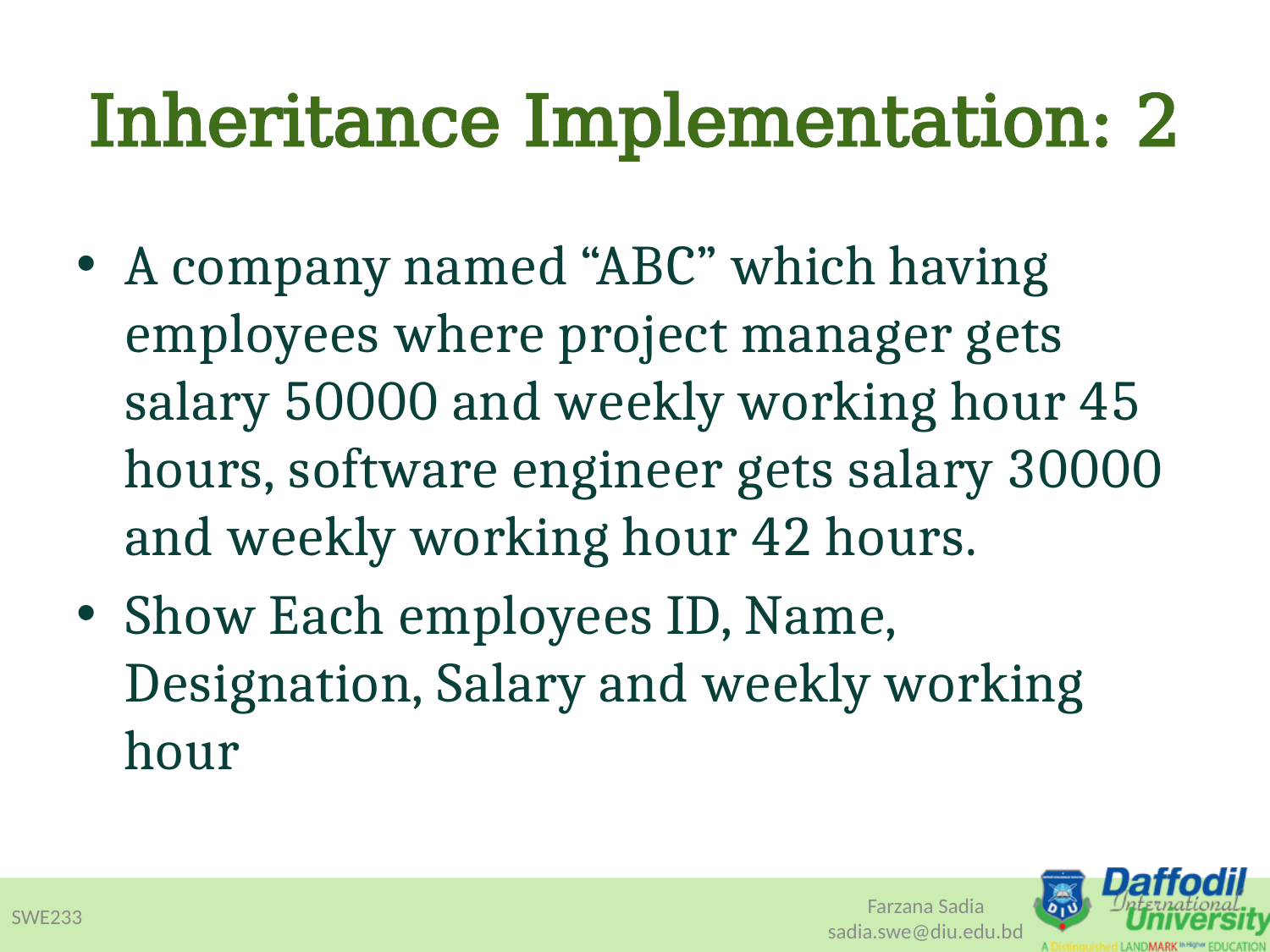

# Inheritance Implementation: 2
A company named “ABC” which having employees where project manager gets salary 50000 and weekly working hour 45 hours, software engineer gets salary 30000 and weekly working hour 42 hours.
Show Each employees ID, Name, Designation, Salary and weekly working hour